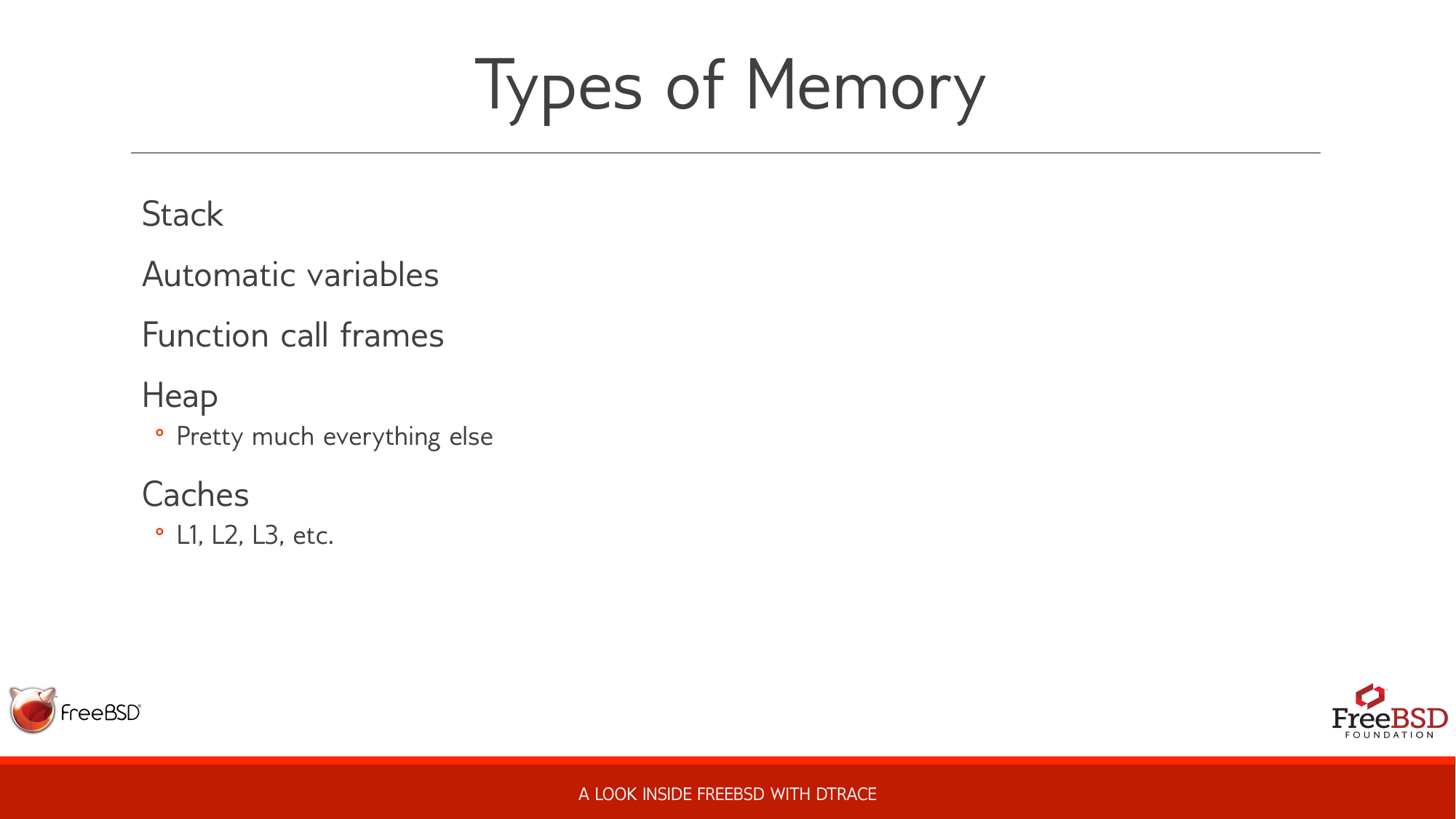

# Types of Memory
Stack
Automatic variables
Function call frames
Heap
Pretty much everything else
Caches
L1, L2, L3, etc.
A Look Inside FreeBSD with DTrace